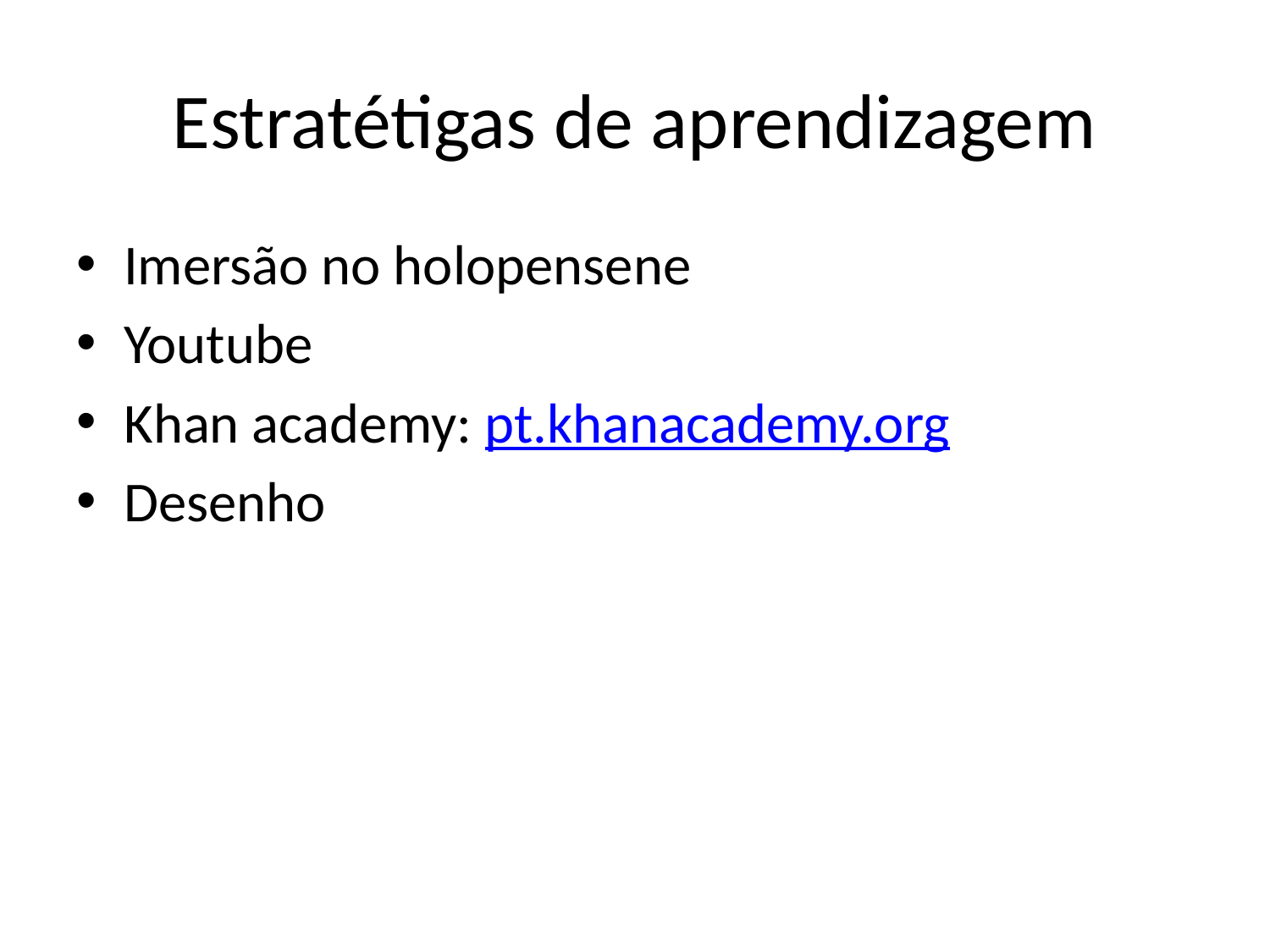

# Estratétigas de aprendizagem
Imersão no holopensene
Youtube
Khan academy: pt.khanacademy.org
Desenho